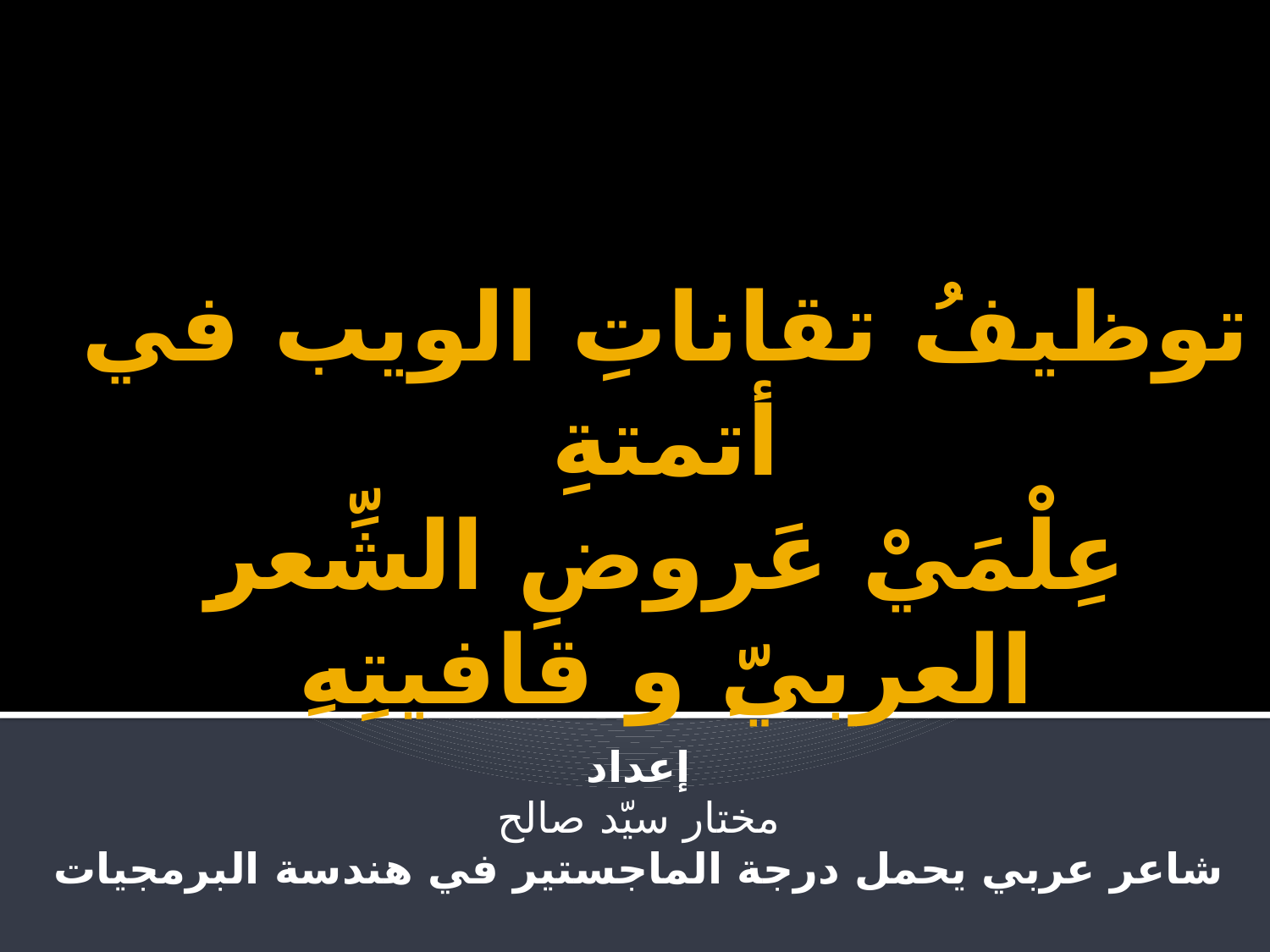

# توظيفُ تقاناتِ الويب في أتمتةِ عِلْمَيْ عَروضِ الشِّعرِ العربيِّ و قافيتِهِ
إعداد
مختار سيّد صالح
شاعر عربي يحمل درجة الماجستير في هندسة البرمجيات